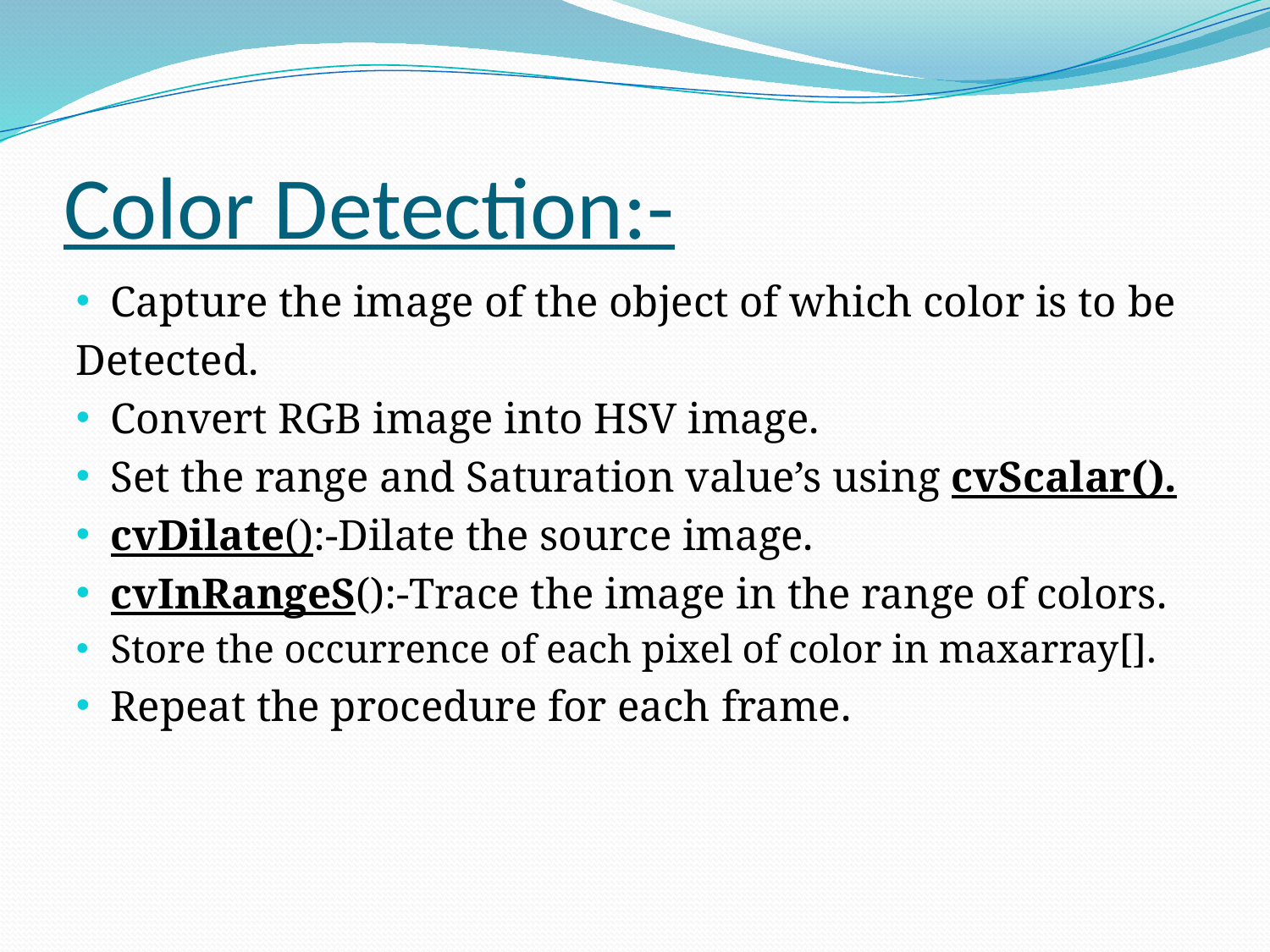

# Color Detection:-
Capture the image of the object of which color is to be
Detected.
Convert RGB image into HSV image.
Set the range and Saturation value’s using cvScalar().
cvDilate():-Dilate the source image.
cvInRangeS():-Trace the image in the range of colors.
Store the occurrence of each pixel of color in maxarray[].
Repeat the procedure for each frame.